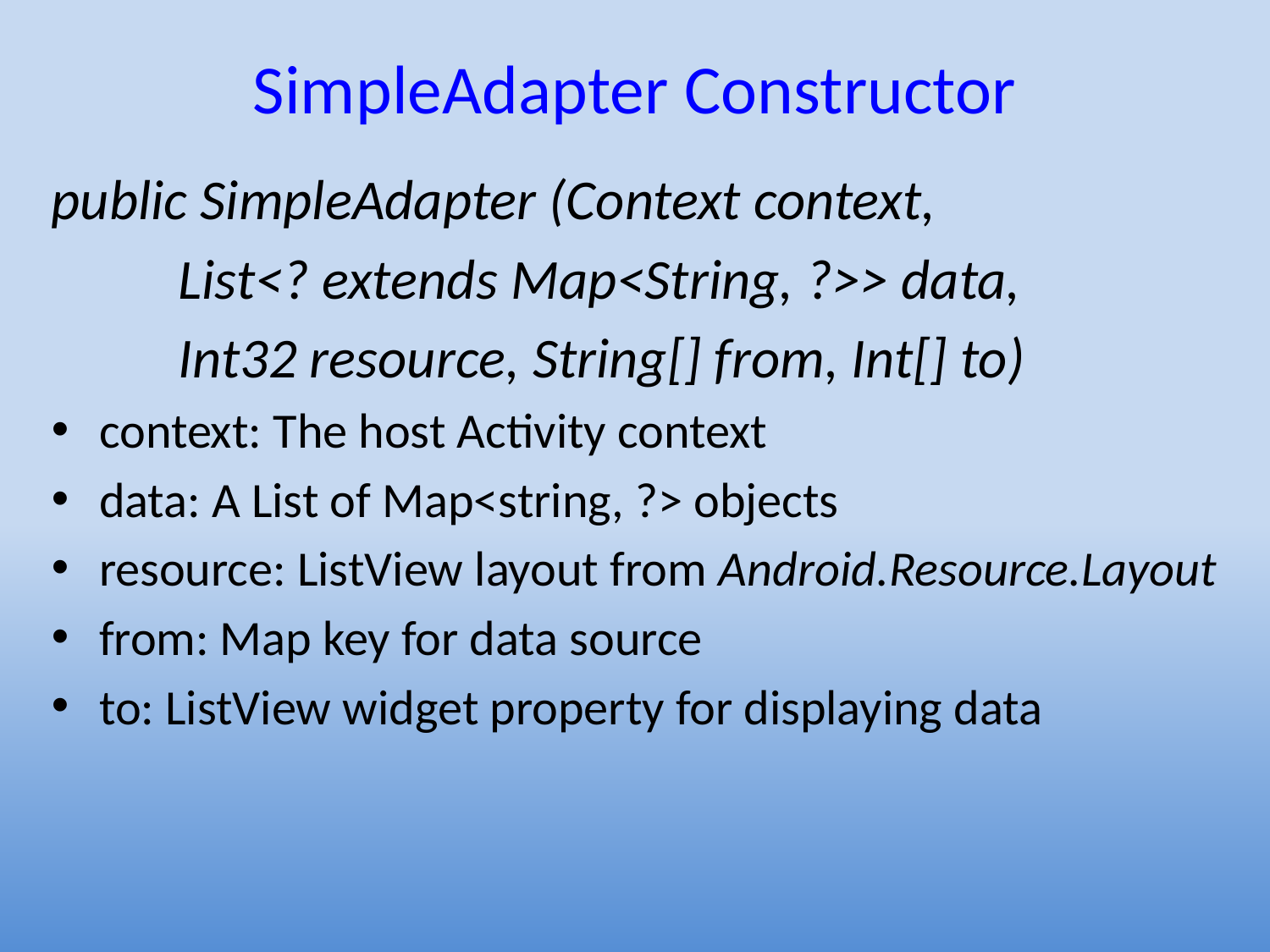

# SimpleAdapter Constructor
public SimpleAdapter (Context context,
	List<? extends Map<String, ?>> data,
	Int32 resource, String[] from, Int[] to)
context: The host Activity context
data: A List of Map<string, ?> objects
resource: ListView layout from Android.Resource.Layout
from: Map key for data source
to: ListView widget property for displaying data